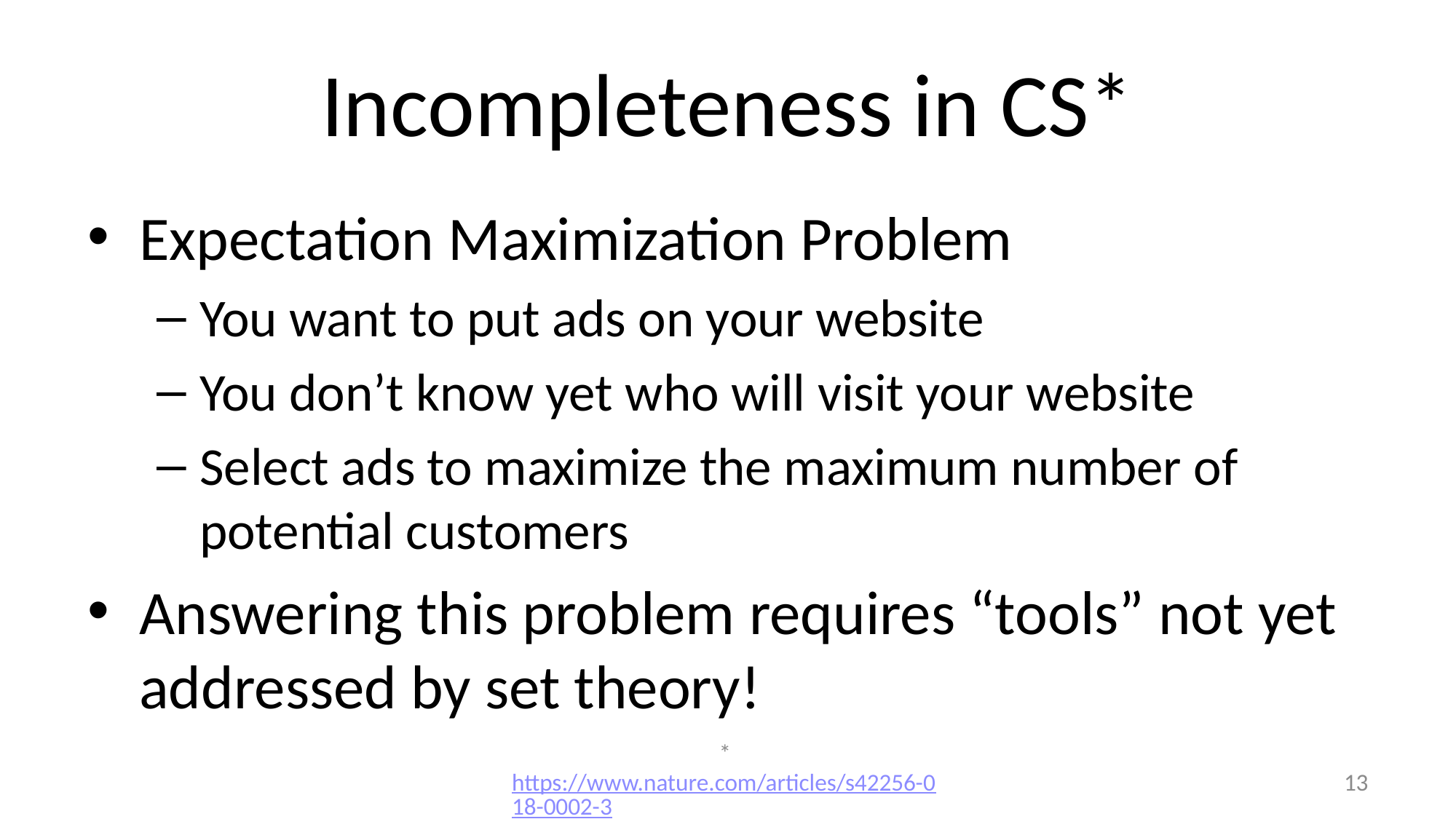

# Incompleteness in CS*
Expectation Maximization Problem
You want to put ads on your website
You don’t know yet who will visit your website
Select ads to maximize the maximum number of potential customers
Answering this problem requires “tools” not yet addressed by set theory!

* https://www.nature.com/articles/s42256-018-0002-3
13